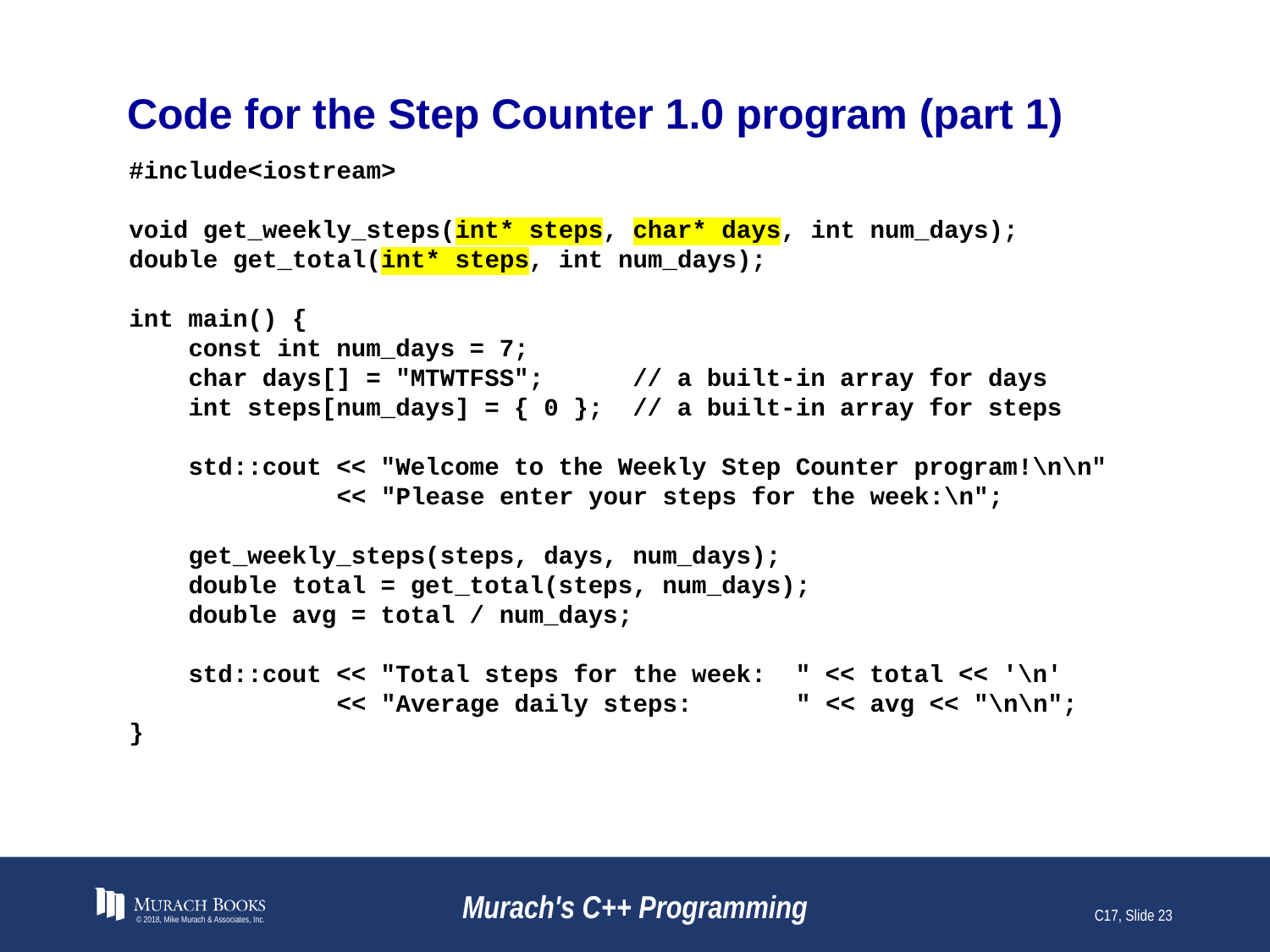

# Code for the Step Counter 1.0 program (part 1)
#include<iostream>

void get_weekly_steps(int* steps, char* days, int num_days);
double get_total(int* steps, int num_days);

int main() {
    const int num_days = 7;
    char days[] = "MTWTFSS";      // a built-in array for days
    int steps[num_days] = { 0 };  // a built-in array for steps

    std::cout << "Welcome to the Weekly Step Counter program!\n\n"
              << "Please enter your steps for the week:\n";

    get_weekly_steps(steps, days, num_days);
    double total = get_total(steps, num_days);
    double avg = total / num_days;

    std::cout << "Total steps for the week:  " << total << '\n'
              << "Average daily steps:       " << avg << "\n\n";
}

© 2018, Mike Murach & Associates, Inc.
Murach's C++ Programming

C17, Slide 23